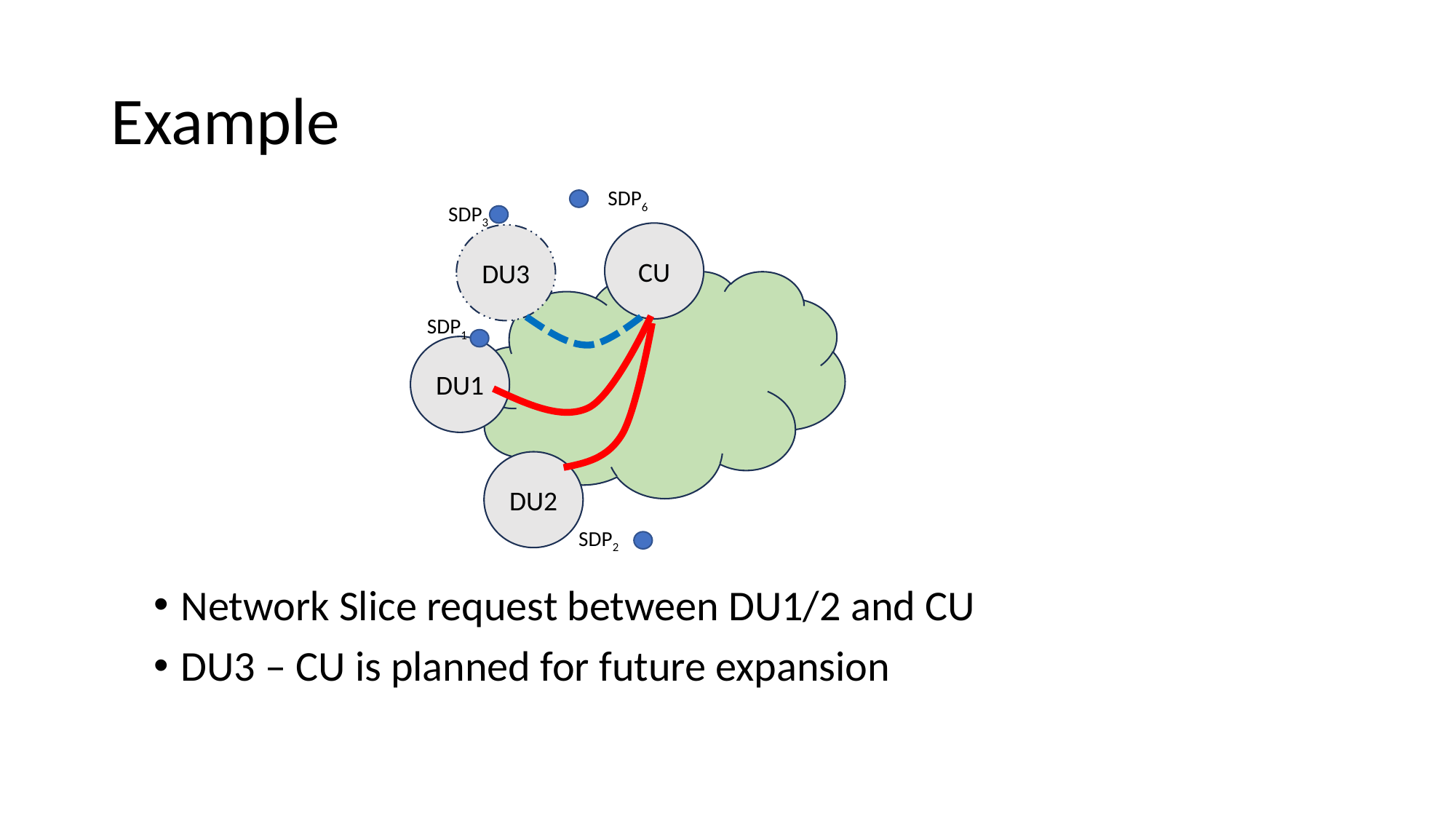

# Example
SDP6

SDP3

CU
DU3

SDP1

DU1
DU2
SDP2

Network Slice request between DU1/2 and CU
DU3 – CU is planned for future expansion